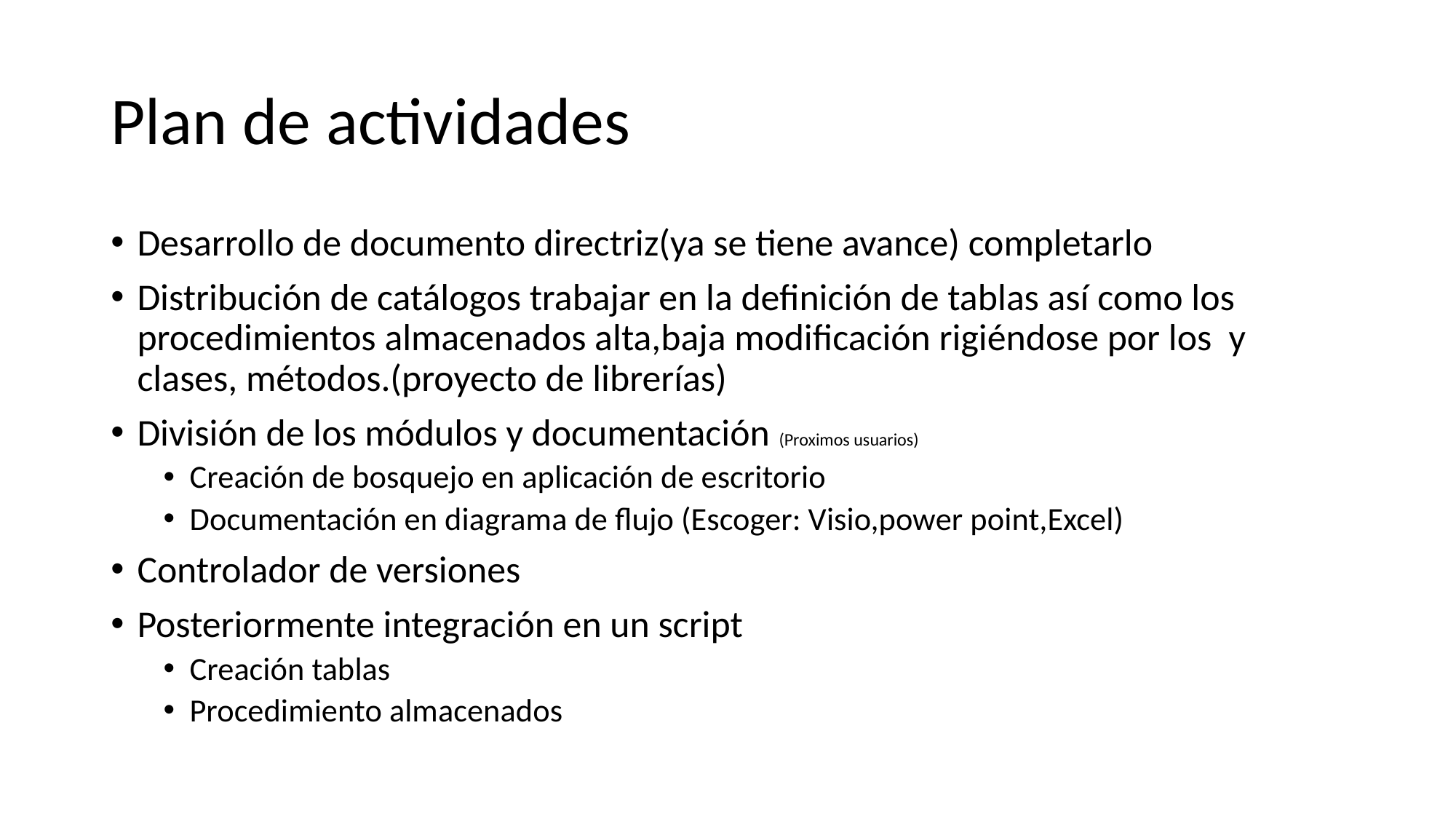

# Plan de actividades
Desarrollo de documento directriz(ya se tiene avance) completarlo
Distribución de catálogos trabajar en la definición de tablas así como los procedimientos almacenados alta,baja modificación rigiéndose por los  y clases, métodos.(proyecto de librerías)
División de los módulos y documentación (Proximos usuarios)
Creación de bosquejo en aplicación de escritorio
Documentación en diagrama de flujo (Escoger: Visio,power point,Excel)
Controlador de versiones
Posteriormente integración en un script
Creación tablas
Procedimiento almacenados